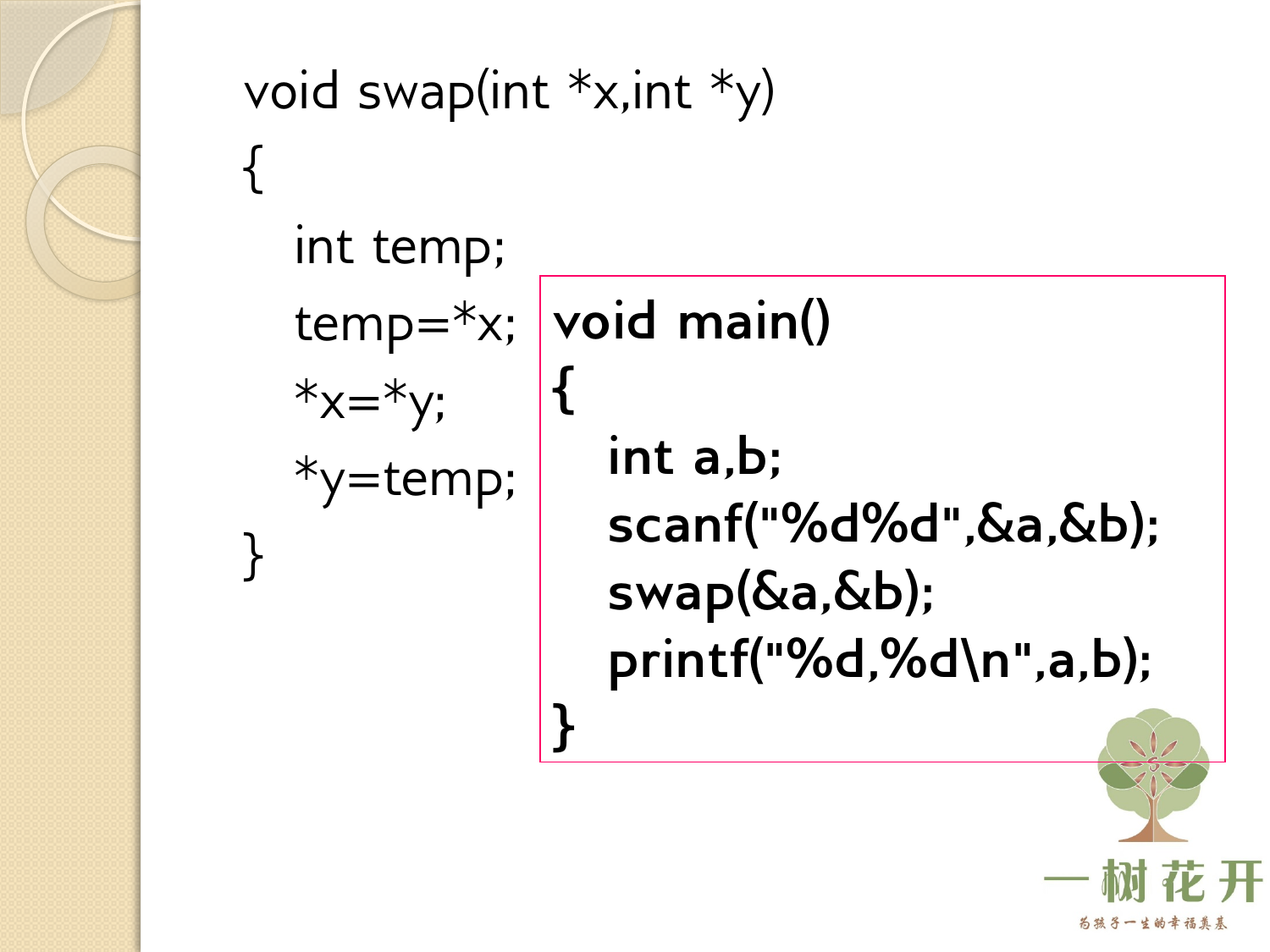

void swap(int *x,int *y)
{
   int temp;
   temp=*x;
   *x=*y;
   *y=temp;
}
void main()
{
   int a,b;
   scanf("%d%d",&a,&b);
   swap(&a,&b);
   printf("%d,%d\n",a,b);
}